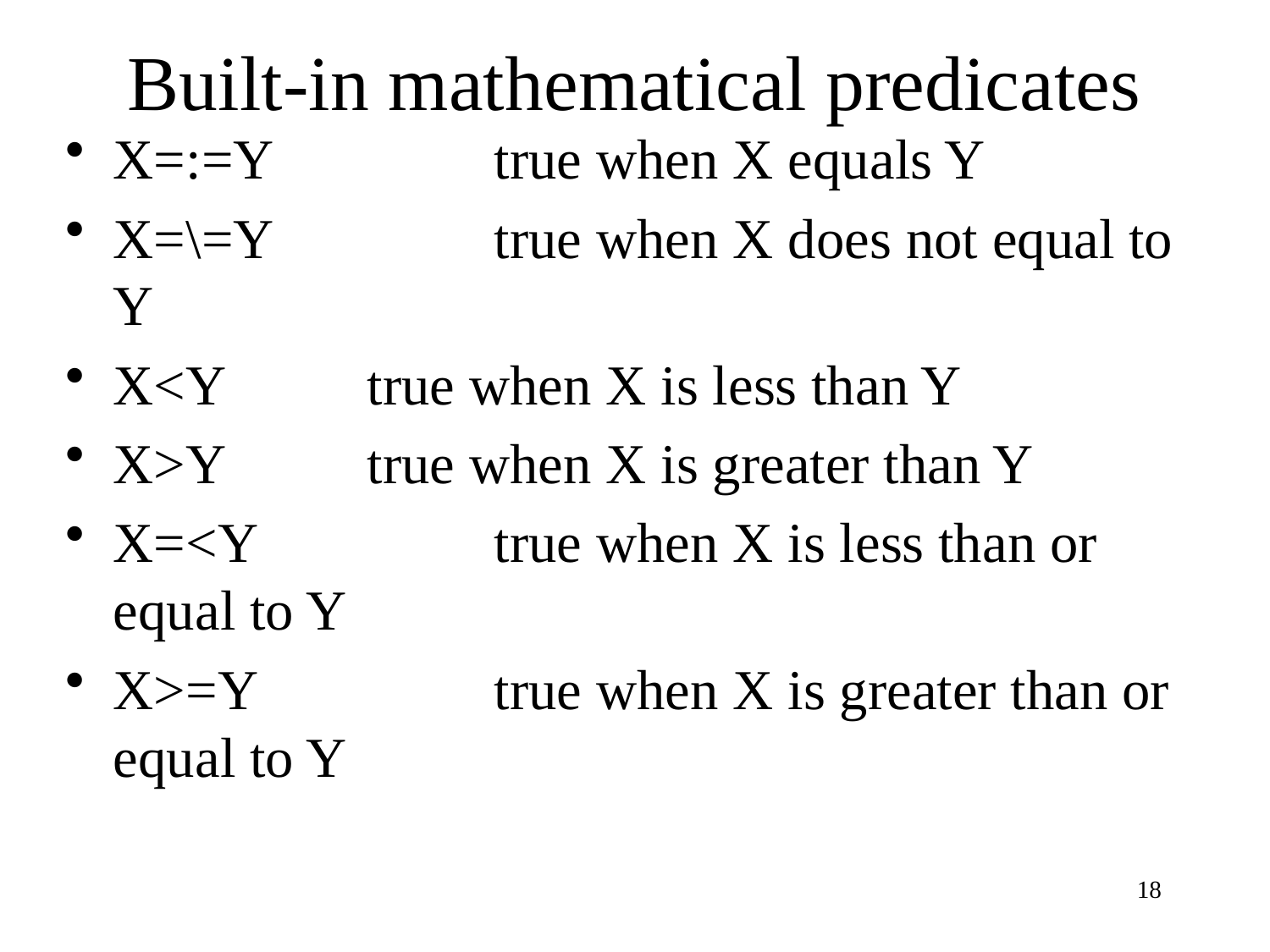

# Built-in mathematical predicates
X=:=Y		true when X equals Y
X=\=Y		true when X does not equal to Y
X<Y		true when X is less than Y
X>Y		true when X is greater than Y
X=<Y		true when X is less than or equal to Y
X>=Y		true when X is greater than or equal to Y

18